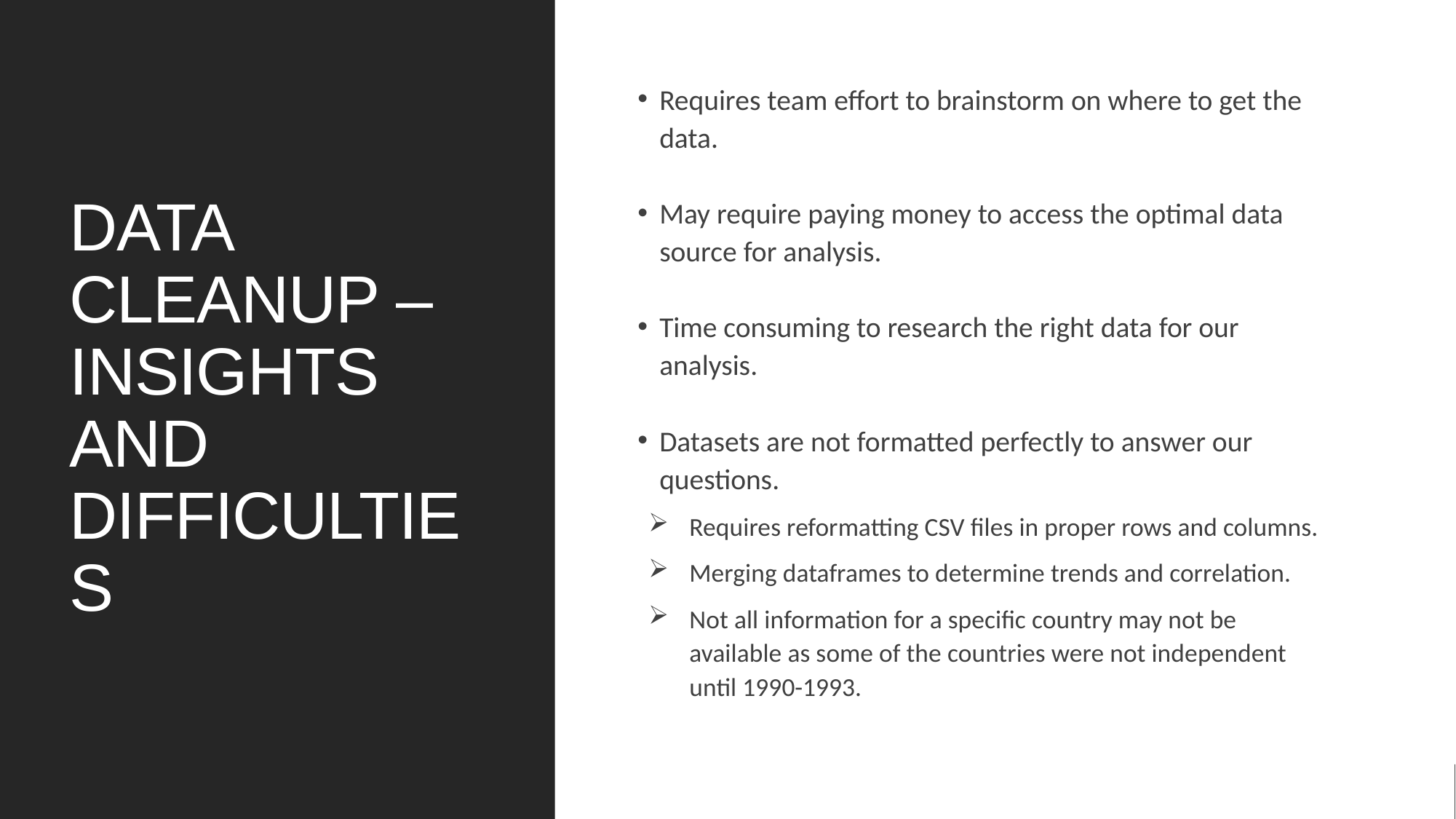

# DATA CLEANUP – INSIGHTS AND DIFFICULTIES
Requires team effort to brainstorm on where to get the data.

May require paying money to access the optimal data source for analysis.

Time consuming to research the right data for our analysis.

Datasets are not formatted perfectly to answer our questions.
Requires reformatting CSV files in proper rows and columns.
Merging dataframes to determine trends and correlation.
Not all information for a specific country may not be available as some of the countries were not independent until 1990-1993.